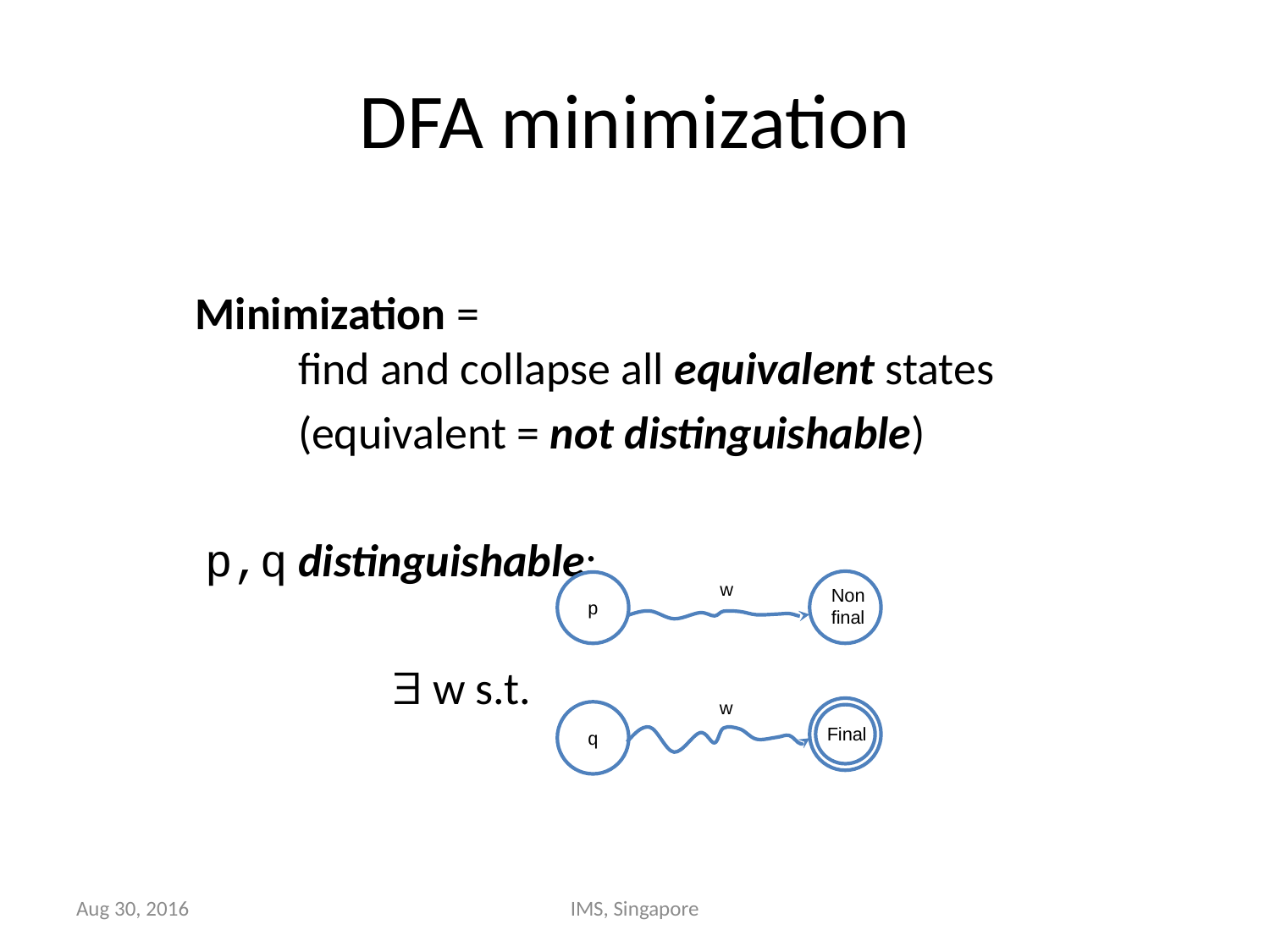

# DFA minimization
Minimization =
	find and collapse all equivalent states
	(equivalent = not distinguishable)

 p,q distinguishable:

                   ∃ w s.t.

w

Non final
p
w

Final
q
Aug 30, 2016
IMS, Singapore
25